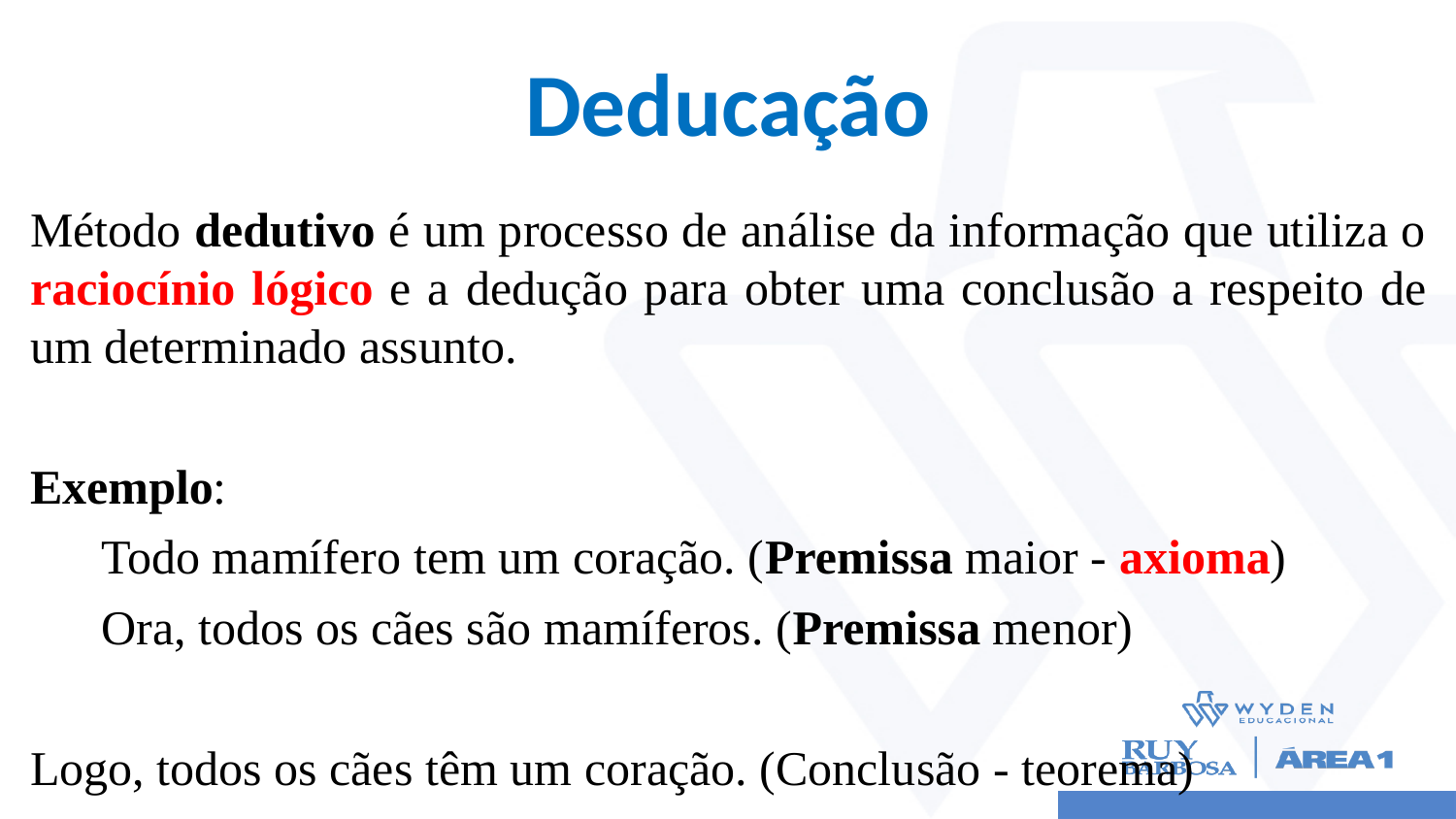

# Deducação
Método dedutivo é um processo de análise da informação que utiliza o raciocínio lógico e a dedução para obter uma conclusão a respeito de um determinado assunto.

Exemplo:
Todo mamífero tem um coração. (Premissa maior - axioma)
Ora, todos os cães são mamíferos. (Premissa menor)

Logo, todos os cães têm um coração. (Conclusão - teorema)